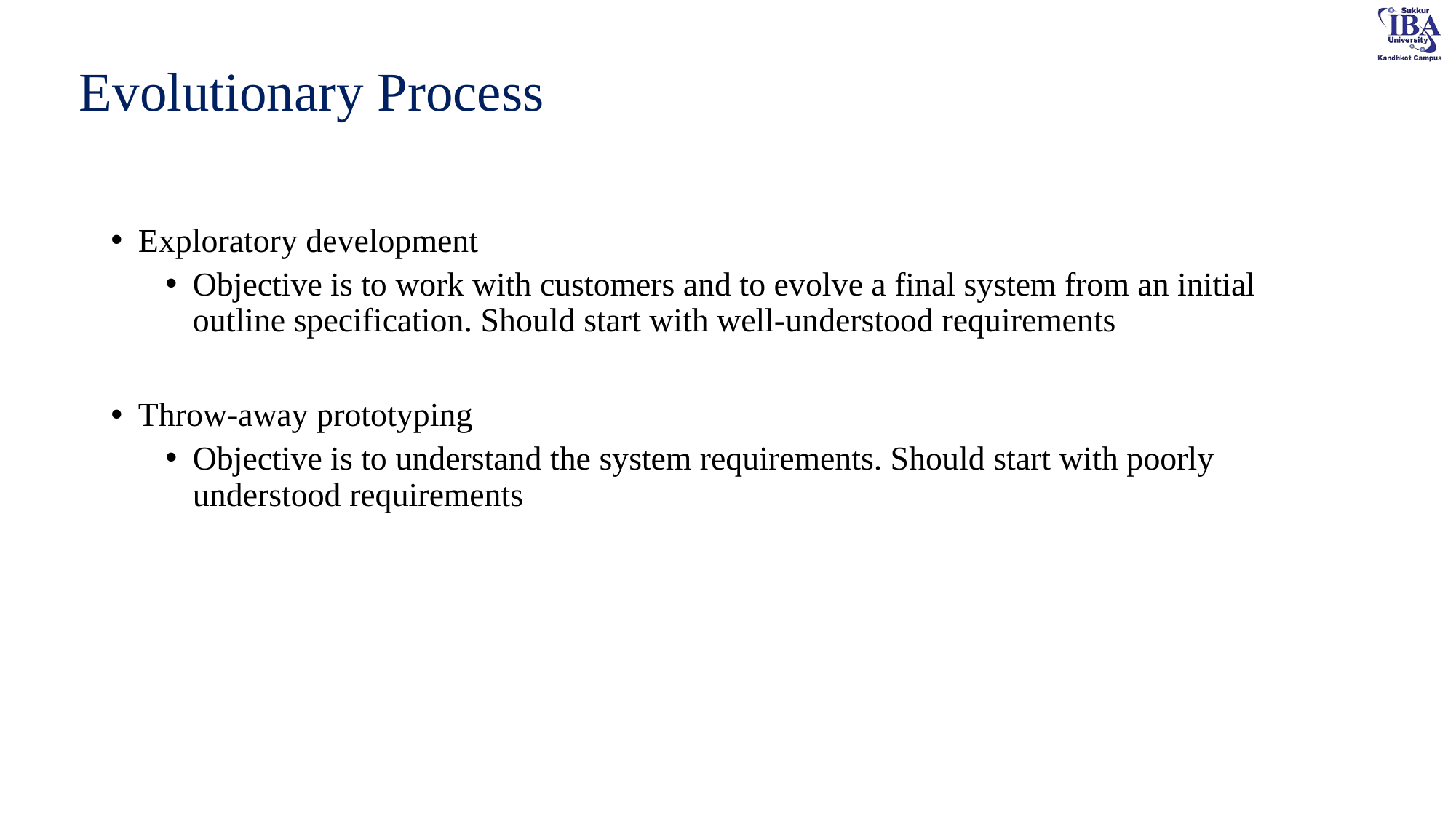

# Evolutionary Process
Exploratory development
Objective is to work with customers and to evolve a final system from an initial outline specification. Should start with well-understood requirements

Throw-away prototyping
Objective is to understand the system requirements. Should start with poorly understood requirements